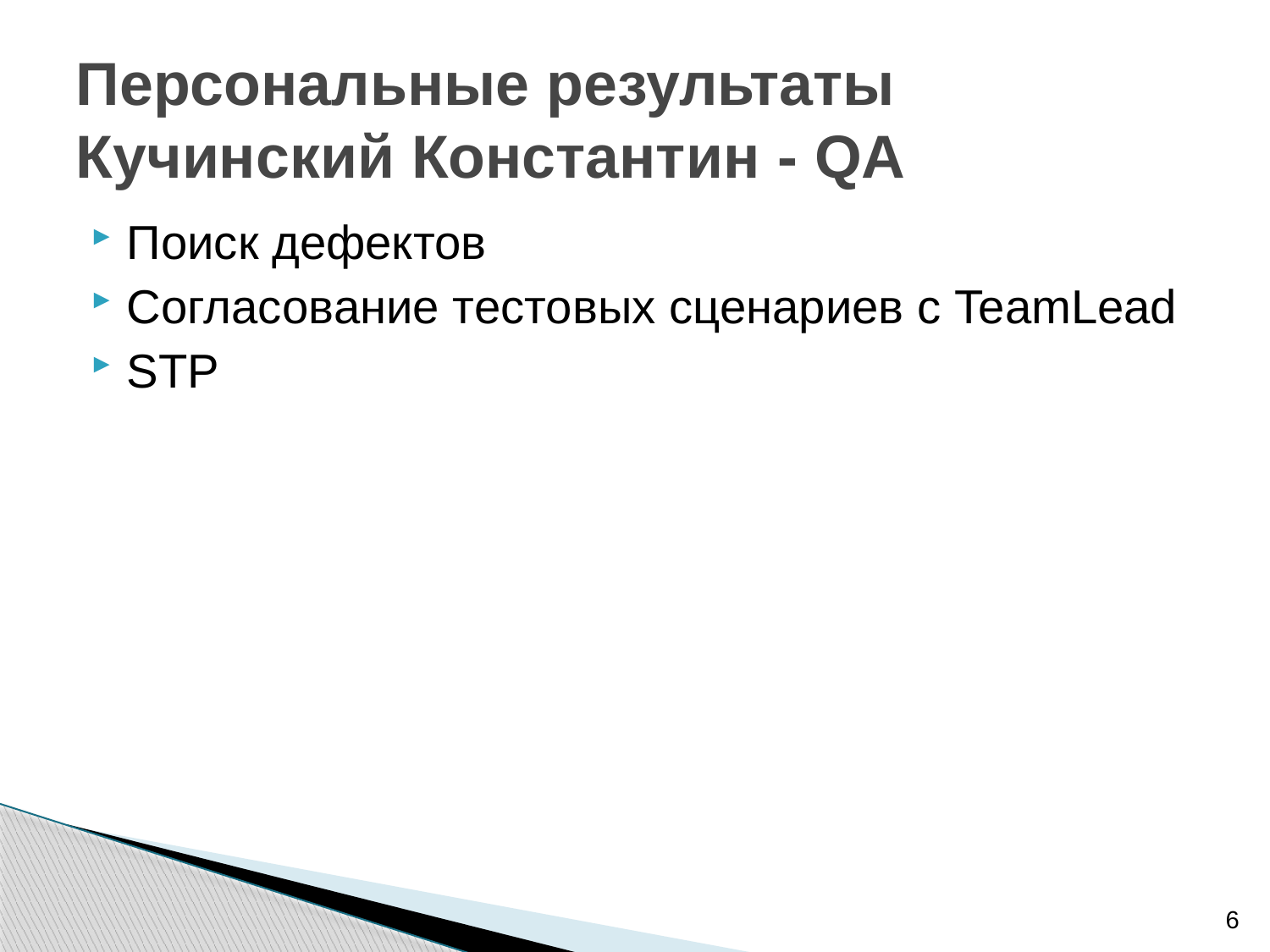

# Персональные результаты Кучинский Константин - QA
Поиск дефектов
Согласование тестовых сценариев с TeamLead
STP
6